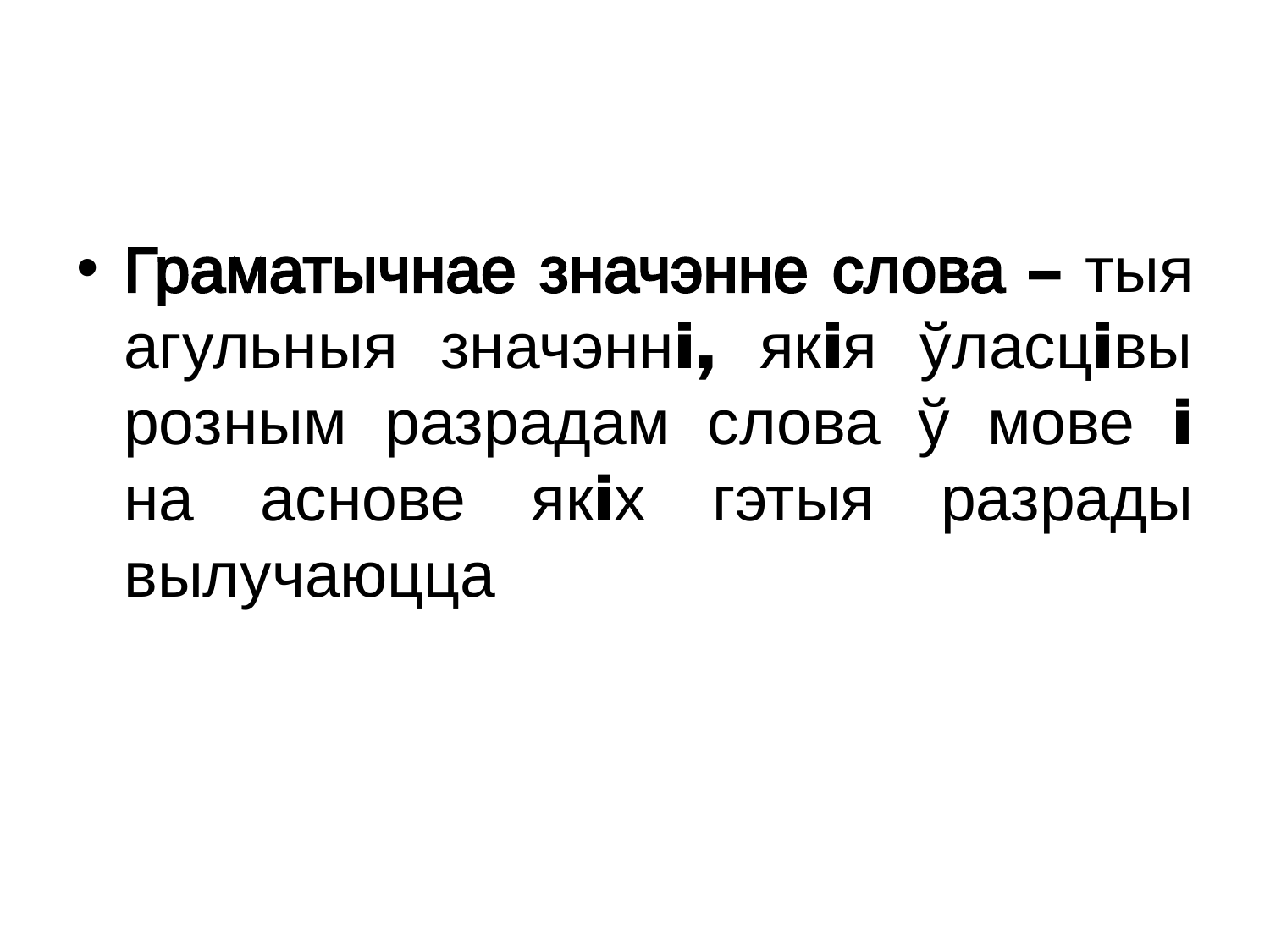

Граматычнае значэнне слова – тыя агульныя значэннi, якiя ўласцiвы розным разрадам слова ў мове i на аснове якiх гэтыя разрады вылучаюцца